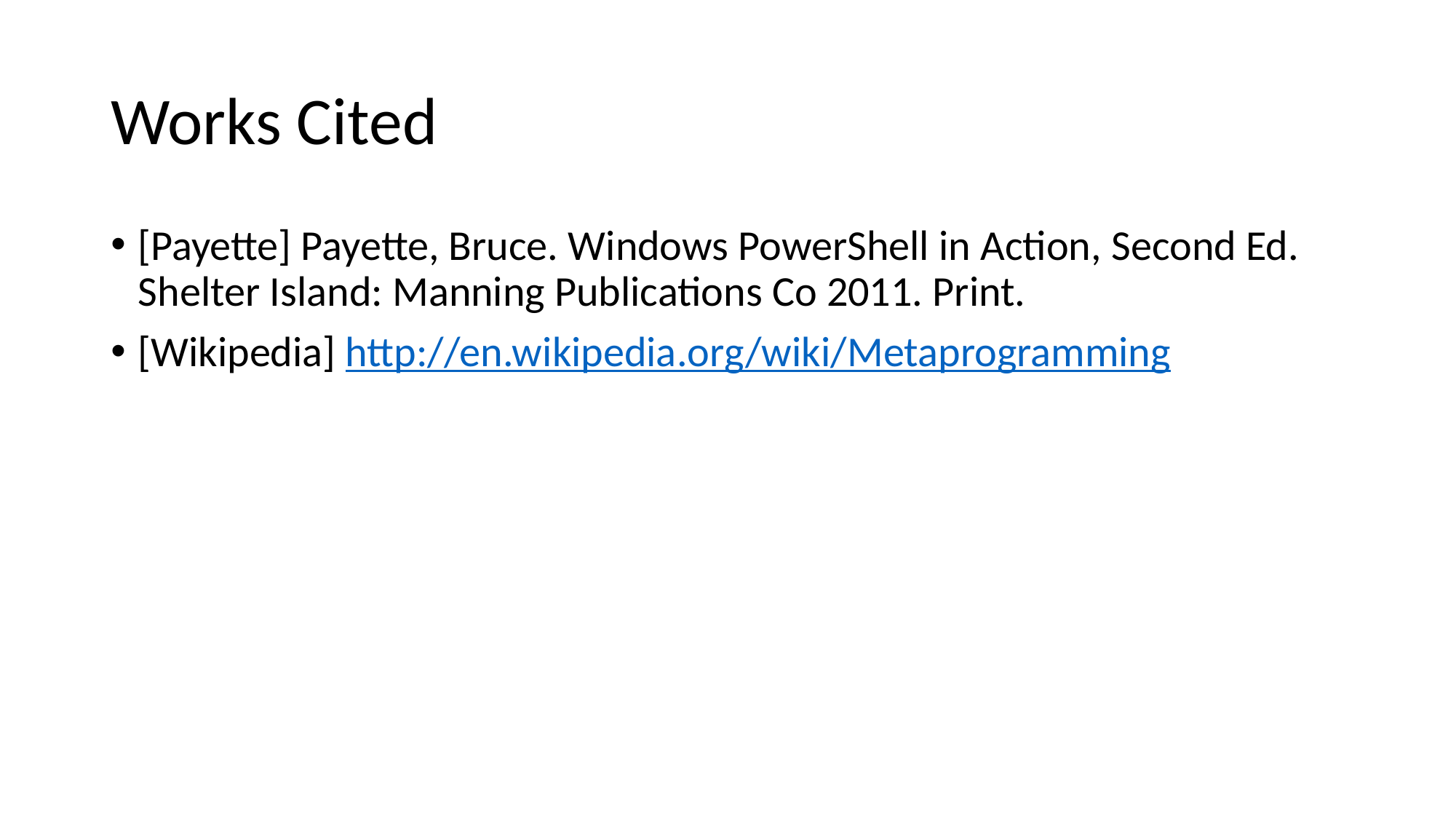

# Works Cited
[Payette] Payette, Bruce. Windows PowerShell in Action, Second Ed. Shelter Island: Manning Publications Co 2011. Print.
[Wikipedia] http://en.wikipedia.org/wiki/Metaprogramming